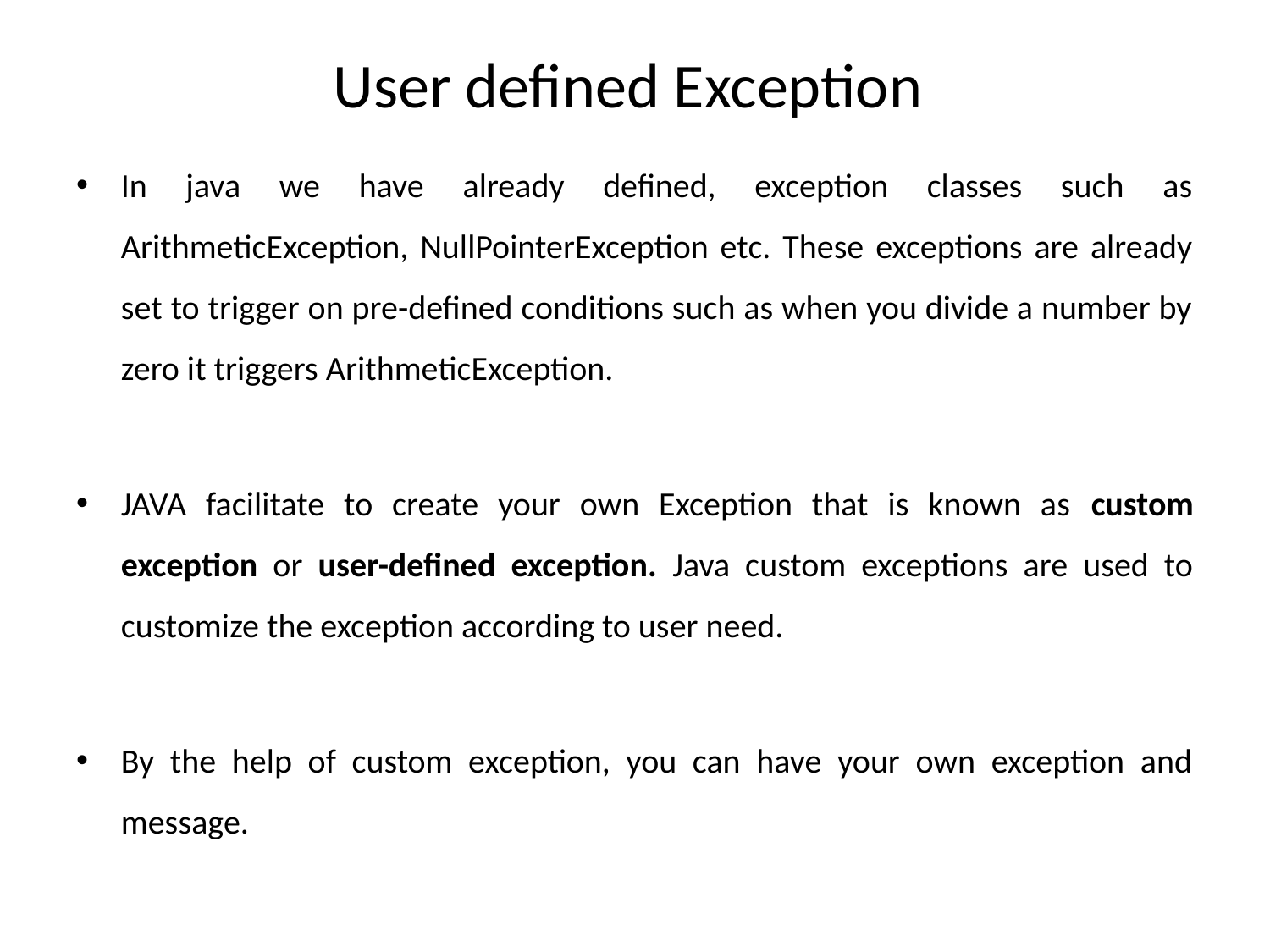

# User defined Exception
In java we have already defined, exception classes such as ArithmeticException, NullPointerException etc. These exceptions are already set to trigger on pre-defined conditions such as when you divide a number by zero it triggers ArithmeticException.

JAVA facilitate to create your own Exception that is known as custom exception or user-defined exception. Java custom exceptions are used to customize the exception according to user need.

By the help of custom exception, you can have your own exception and message.